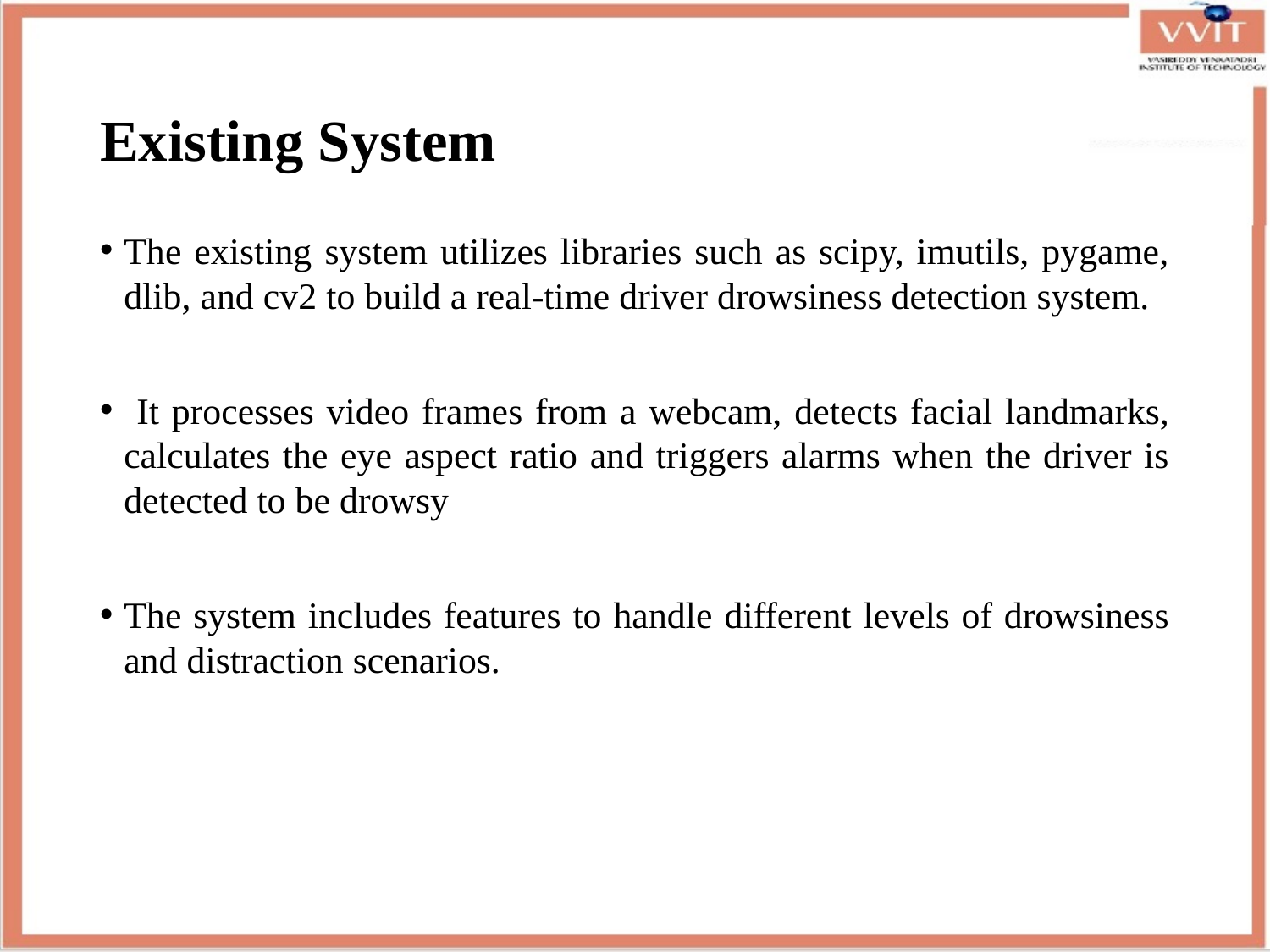

# Existing System
The existing system utilizes libraries such as scipy, imutils, pygame, dlib, and cv2 to build a real-time driver drowsiness detection system.

 It processes video frames from a webcam, detects facial landmarks, calculates the eye aspect ratio and triggers alarms when the driver is detected to be drowsy

The system includes features to handle different levels of drowsiness and distraction scenarios.